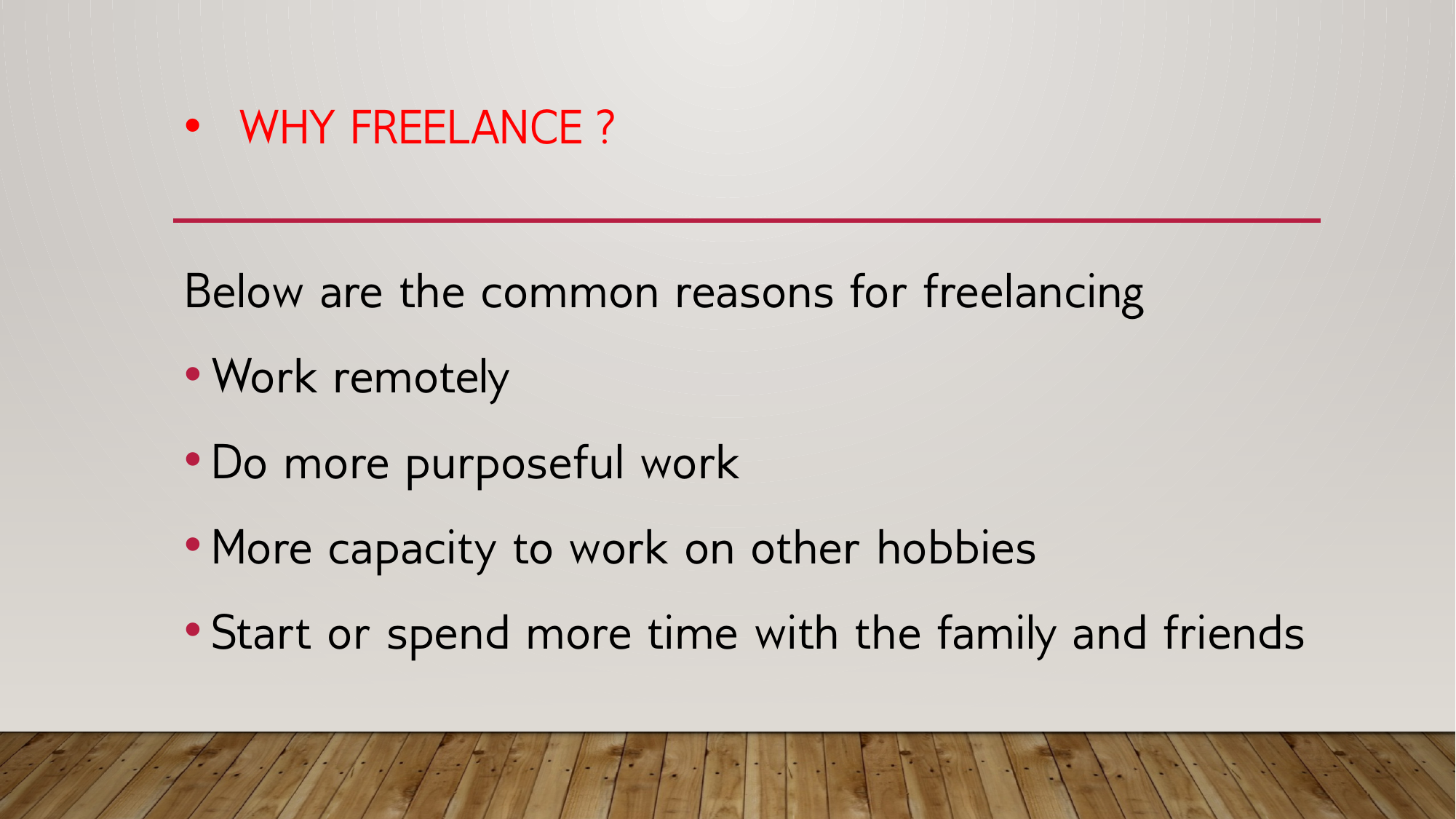

# Why freelance ?
Below are the common reasons for freelancing
Work remotely
Do more purposeful work
More capacity to work on other hobbies
Start or spend more time with the family and friends